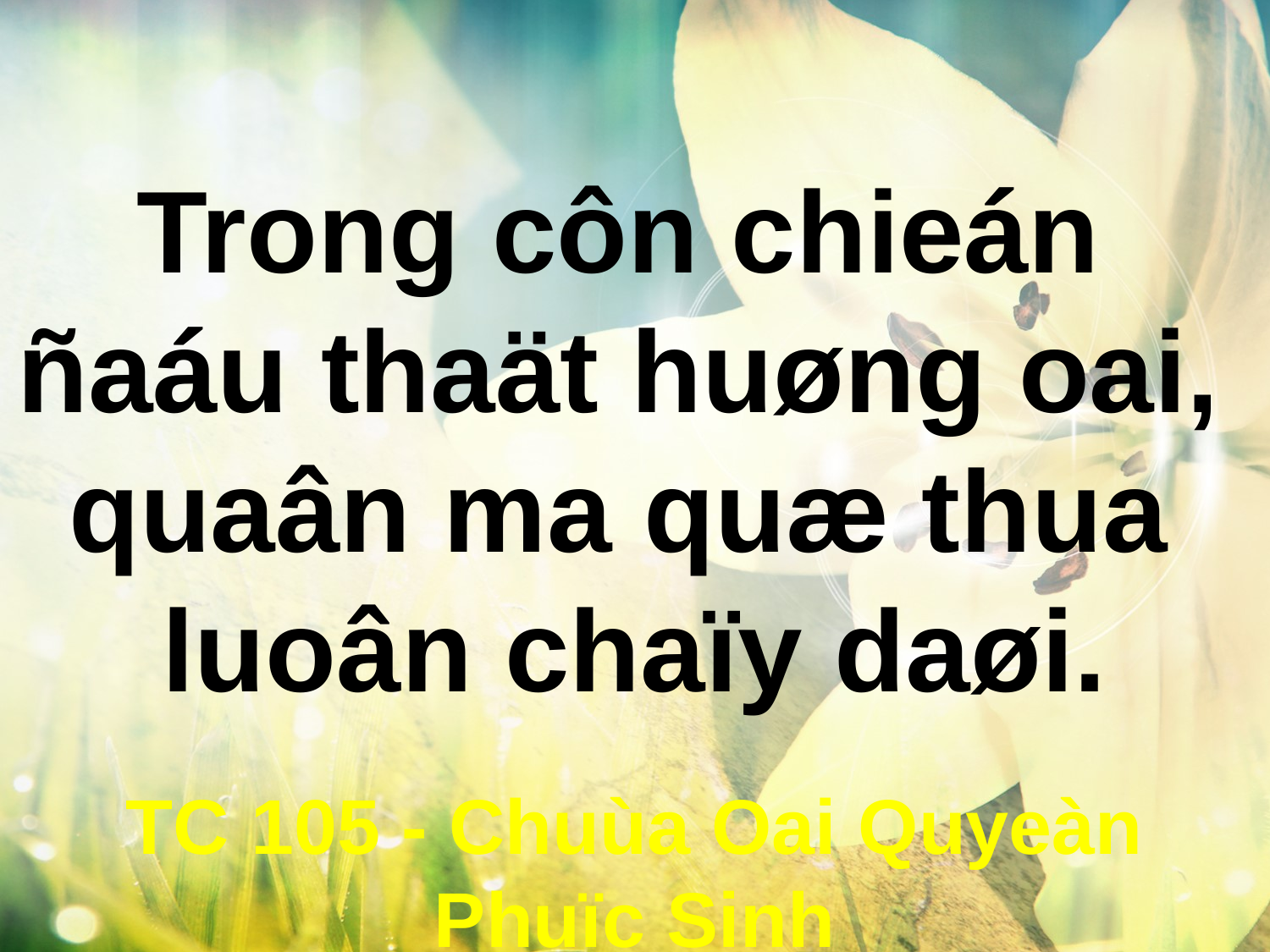

Trong côn chieán
ñaáu thaät huøng oai,
quaân ma quæ thua
luoân chaïy daøi.
TC 105 - Chuùa Oai Quyeàn Phuïc Sinh